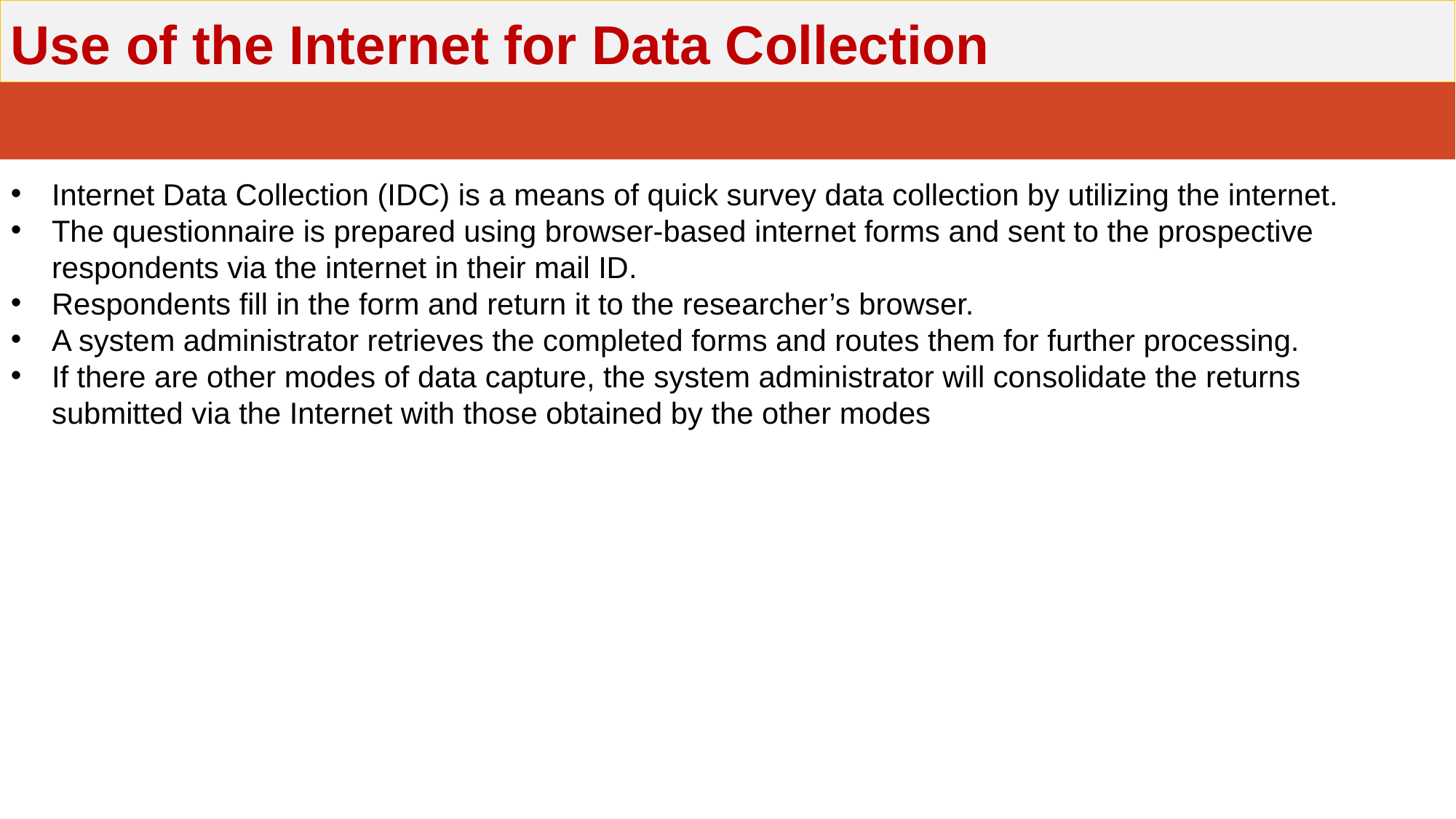

# Use of the Internet for Data Collection
Internet Data Collection (IDC) is a means of quick survey data collection by utilizing the internet.
The questionnaire is prepared using browser-based internet forms and sent to the prospective respondents via the internet in their mail ID.
Respondents fill in the form and return it to the researcher’s browser.
A system administrator retrieves the completed forms and routes them for further processing.
If there are other modes of data capture, the system administrator will consolidate the returns submitted via the Internet with those obtained by the other modes